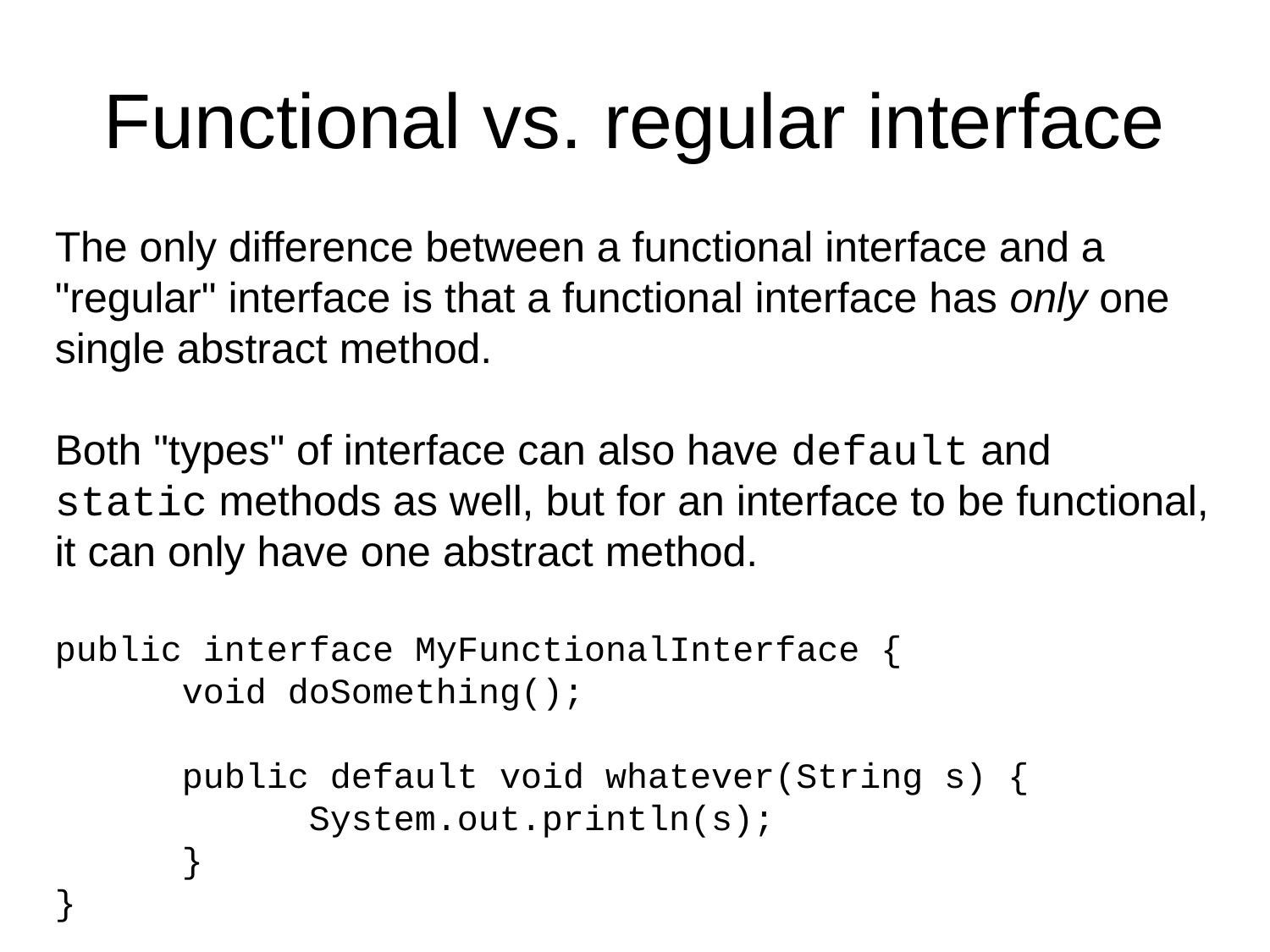

Functional vs. regular interface
The only difference between a functional interface and a "regular" interface is that a functional interface has only one single abstract method.

Both "types" of interface can also have default and static methods as well, but for an interface to be functional, it can only have one abstract method.

public interface MyFunctionalInterface {
	void doSomething();

	public default void whatever(String s) {
		System.out.println(s);
	}
}